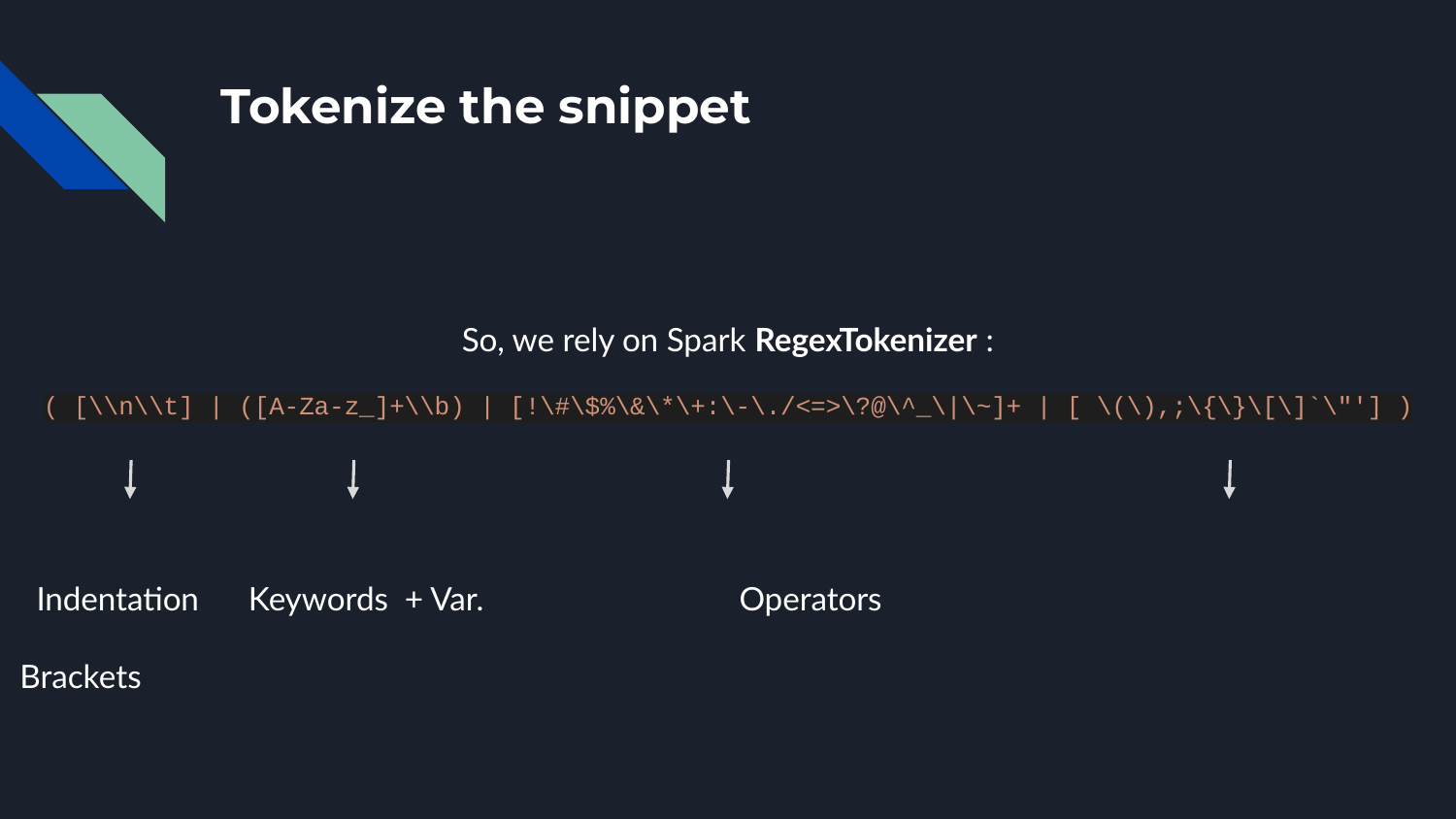

# Tokenize the snippet
So, we rely on Spark RegexTokenizer :
( [\\n\\t] | ([A-Za-z_]+\\b) | [!\#\$%\&\*\+:\-\./<=>\?@\^_\|\~]+ | [ \(\),;\{\}\[\]`\"'] )
  Indentation      Keywords  + Var.                               Operators                                                         Brackets